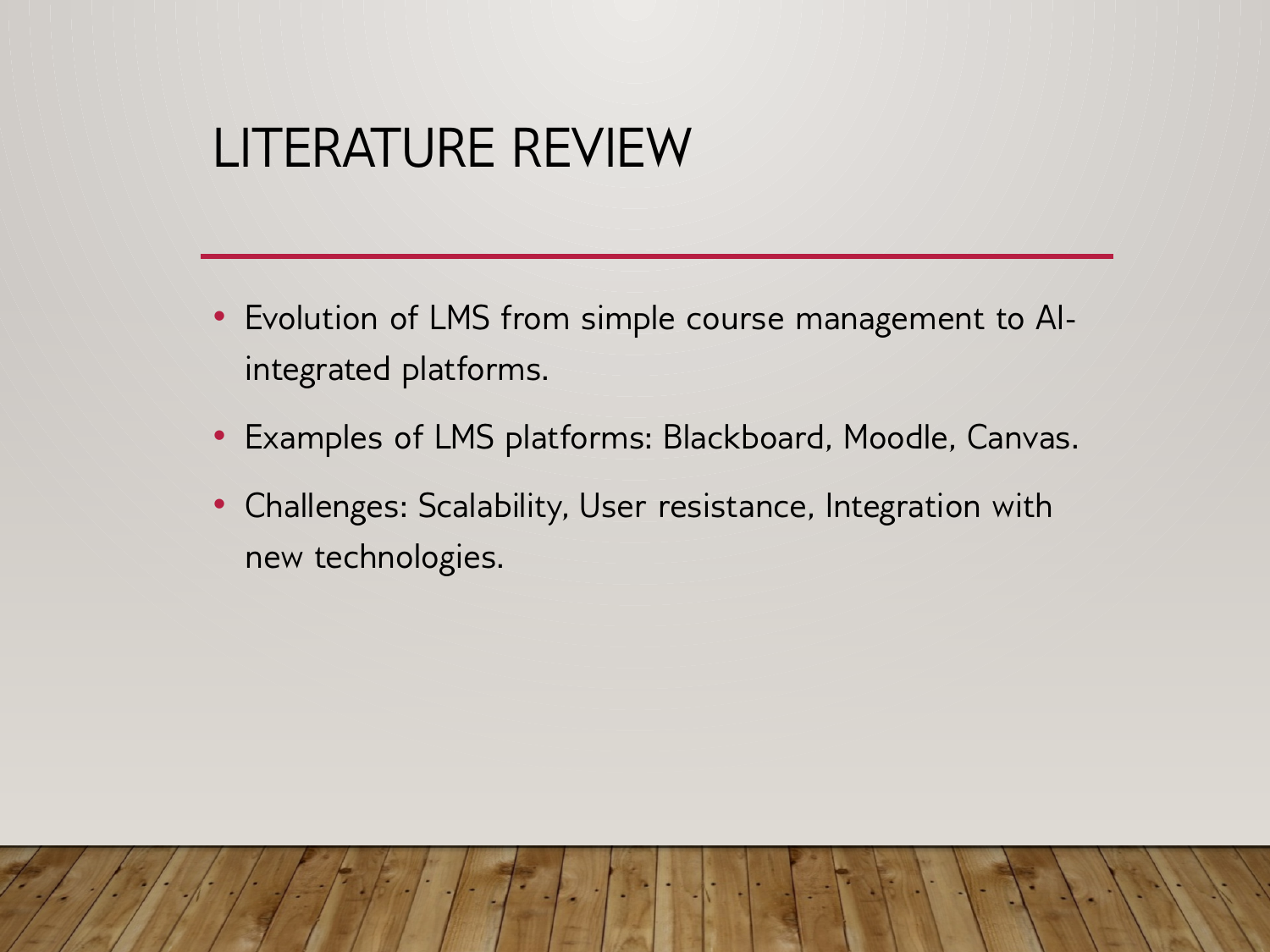

# Literature Review
Evolution of LMS from simple course management to AI-integrated platforms.
Examples of LMS platforms: Blackboard, Moodle, Canvas.
Challenges: Scalability, User resistance, Integration with new technologies.